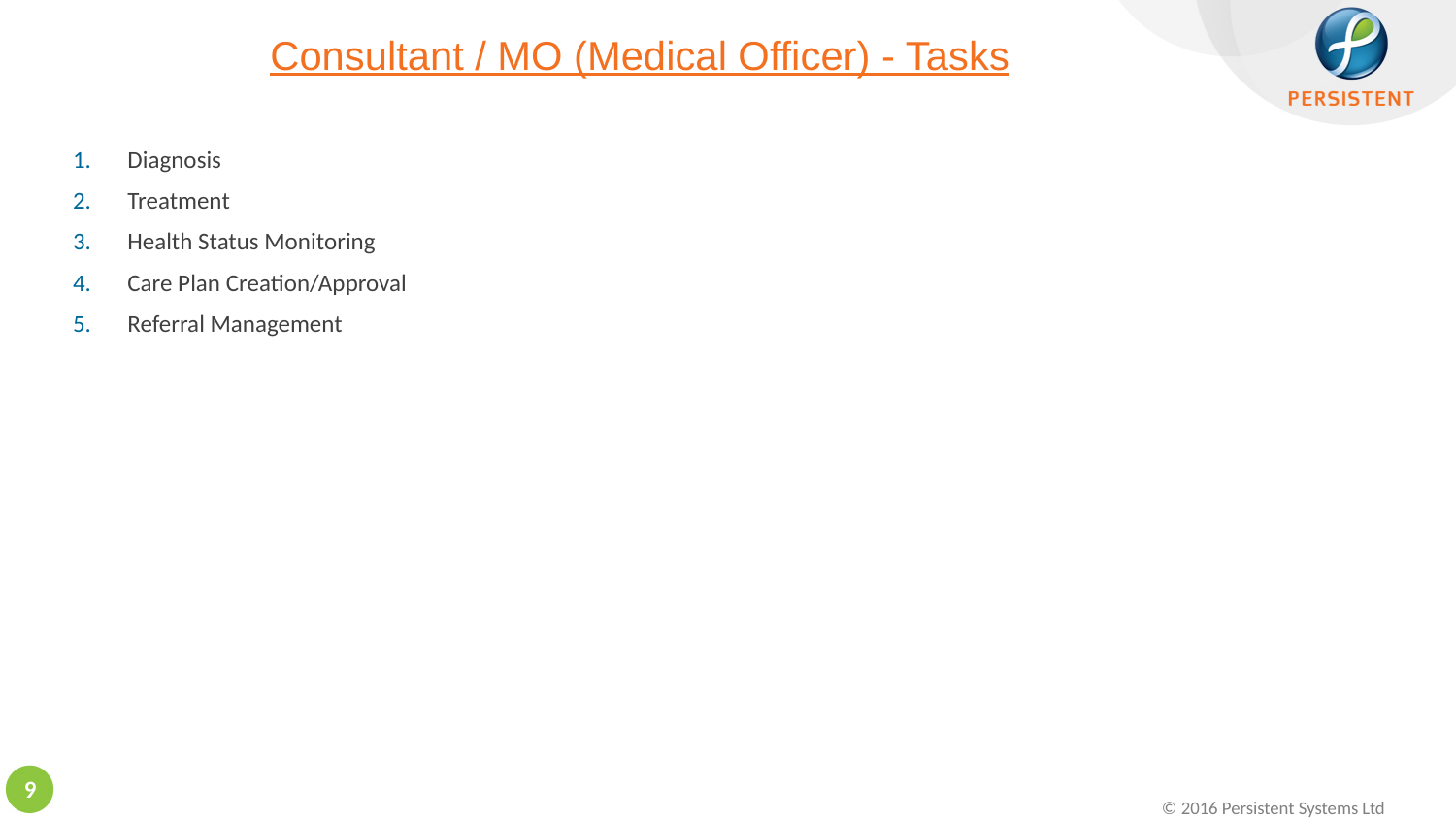

# Consultant / MO (Medical Officer) - Tasks
Diagnosis
Treatment
Health Status Monitoring
Care Plan Creation/Approval
Referral Management